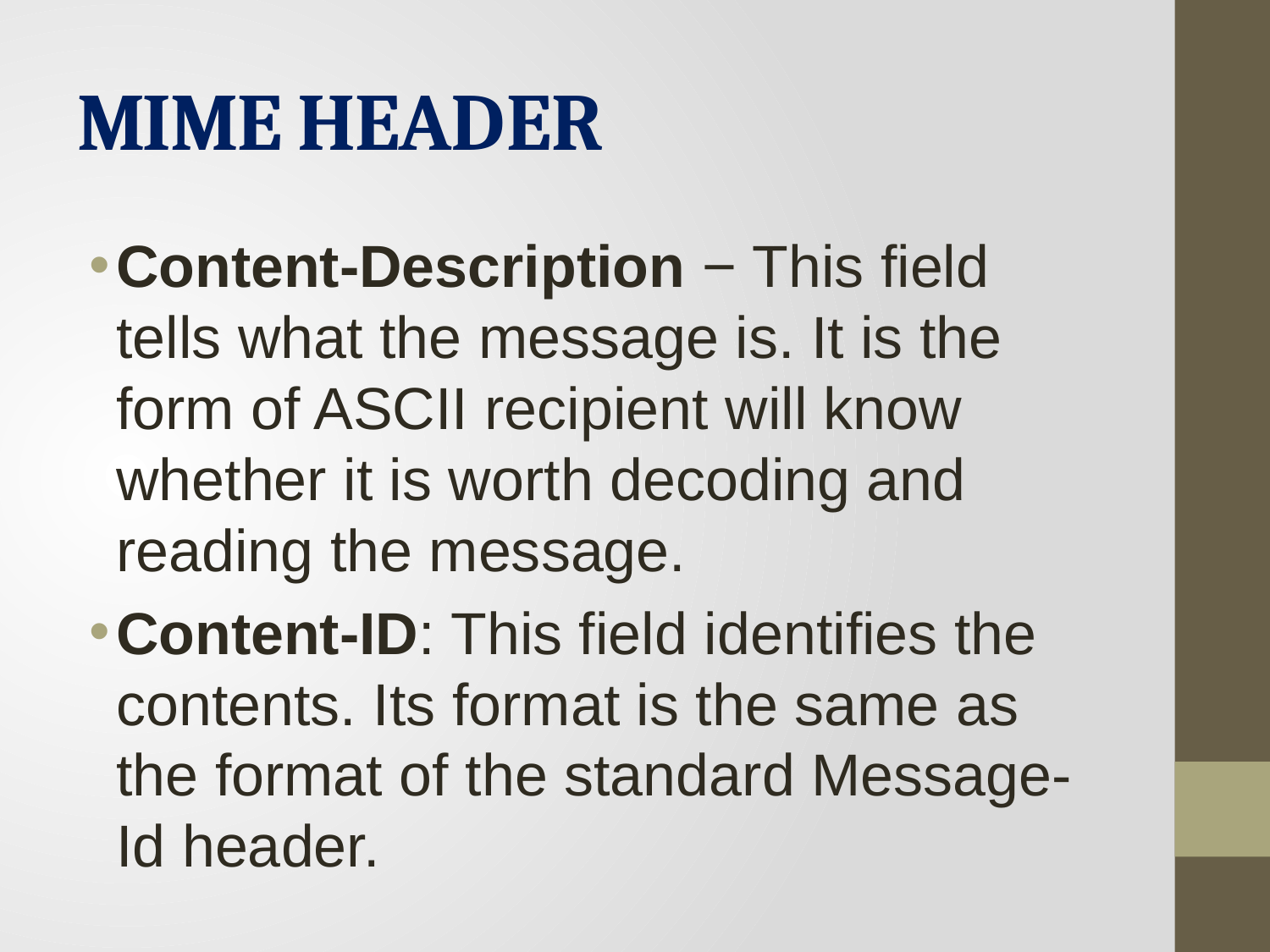

# MIME HEADER
Content-Description − This field tells what the message is. It is the form of ASCII recipient will know whether it is worth decoding and reading the message.
Content-ID: This field identifies the contents. Its format is the same as the format of the standard Message-Id header.